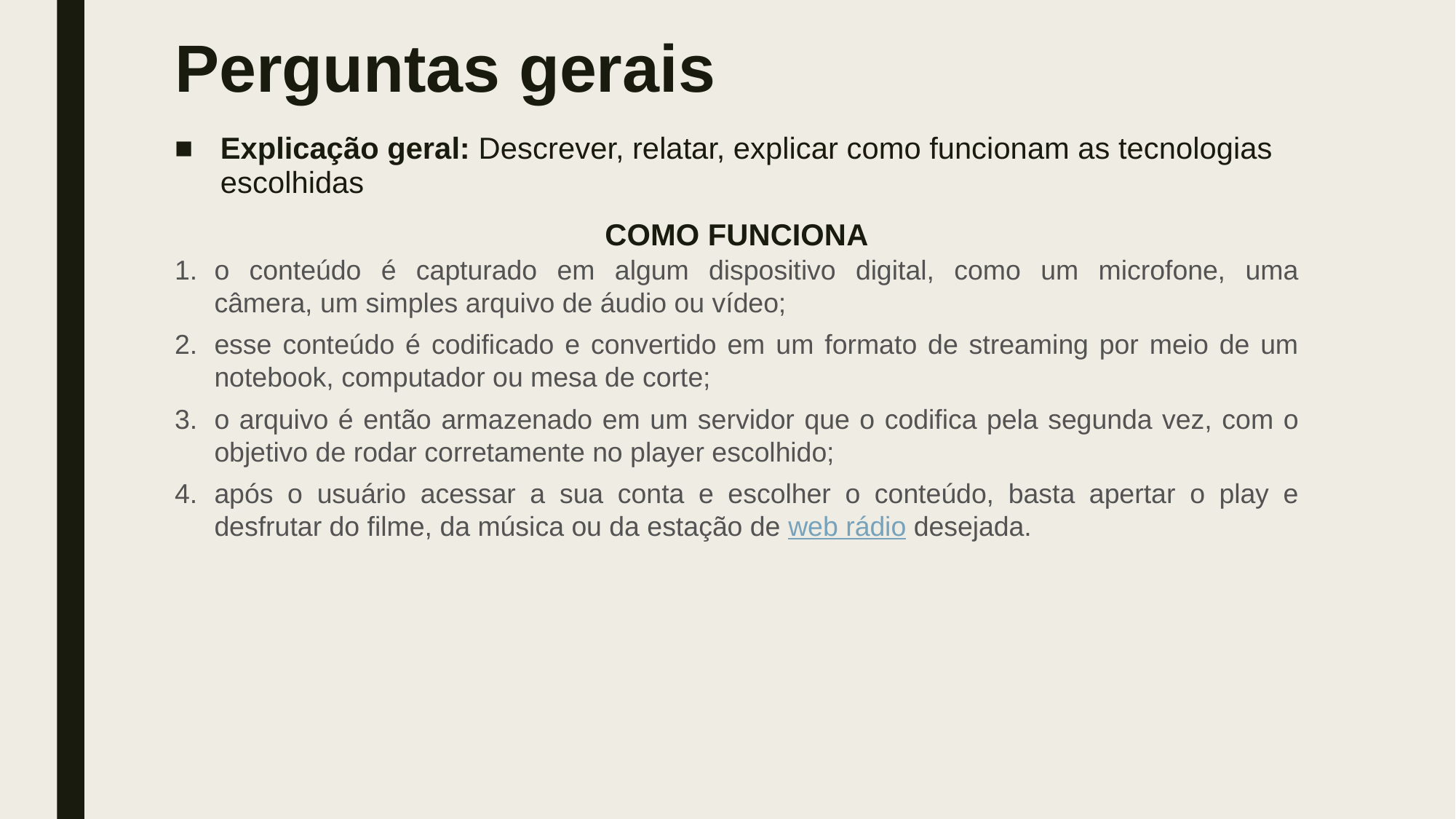

# Perguntas gerais
Explicação geral: Descrever, relatar, explicar como funcionam as tecnologias escolhidas
COMO FUNCIONA
o conteúdo é capturado em algum dispositivo digital, como um microfone, uma câmera, um simples arquivo de áudio ou vídeo;
esse conteúdo é codificado e convertido em um formato de streaming por meio de um notebook, computador ou mesa de corte;
o arquivo é então armazenado em um servidor que o codifica pela segunda vez, com o objetivo de rodar corretamente no player escolhido;
após o usuário acessar a sua conta e escolher o conteúdo, basta apertar o play e desfrutar do filme, da música ou da estação de web rádio desejada.